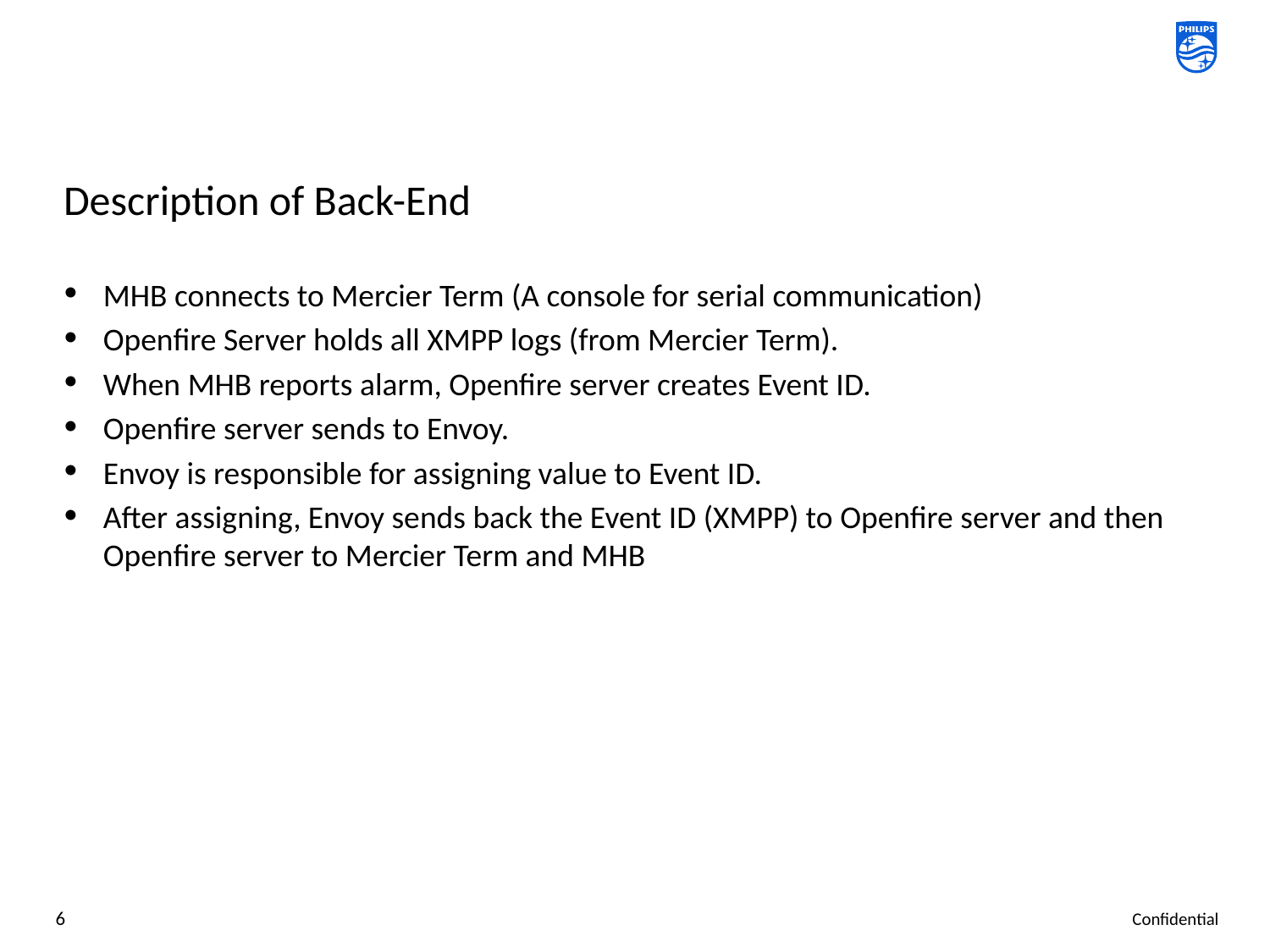

Description of Back-End

MHB connects to Mercier Term (A console for serial communication)
Openfire Server holds all XMPP logs (from Mercier Term).
When MHB reports alarm, Openfire server creates Event ID.
Openfire server sends to Envoy.
Envoy is responsible for assigning value to Event ID.
After assigning, Envoy sends back the Event ID (XMPP) to Openfire server and then Openfire server to Mercier Term and MHB